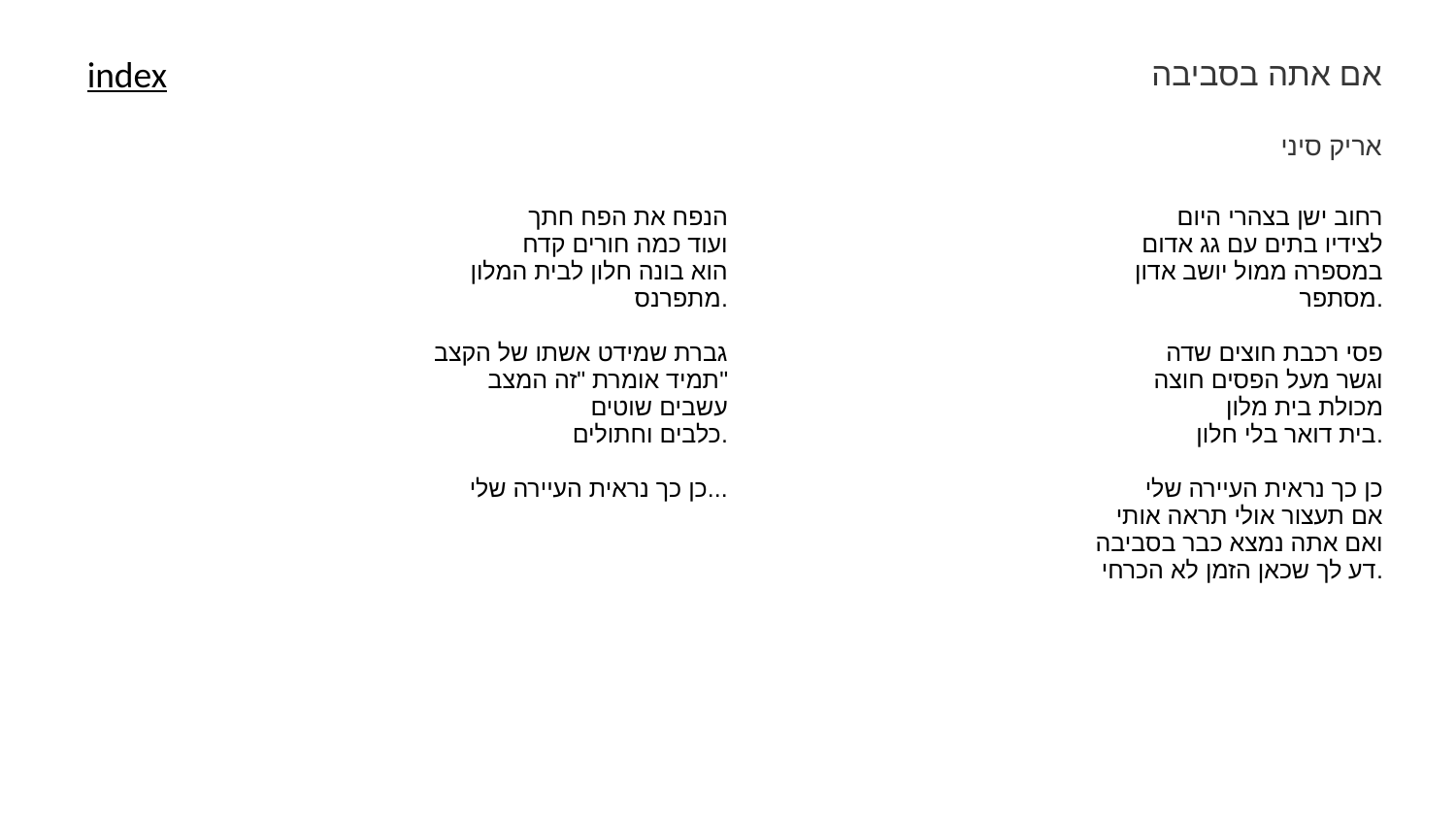

אם אתה בסביבה
index
אריק סיני
| הנפח את הפח חתך ועוד כמה חורים קדח הוא בונה חלון לבית המלון מתפרנס. גברת שמידט אשתו של הקצב תמיד אומרת "זה המצב" עשבים שוטים כלבים וחתולים. כן כך נראית העיירה שלי... | רחוב ישן בצהרי היום לצידיו בתים עם גג אדום במספרה ממול יושב אדון מסתפר. פסי רכבת חוצים שדה וגשר מעל הפסים חוצה מכולת בית מלון בית דואר בלי חלון. כן כך נראית העיירה שלי אם תעצור אולי תראה אותי ואם אתה נמצא כבר בסביבה דע לך שכאן הזמן לא הכרחי. |
| --- | --- |